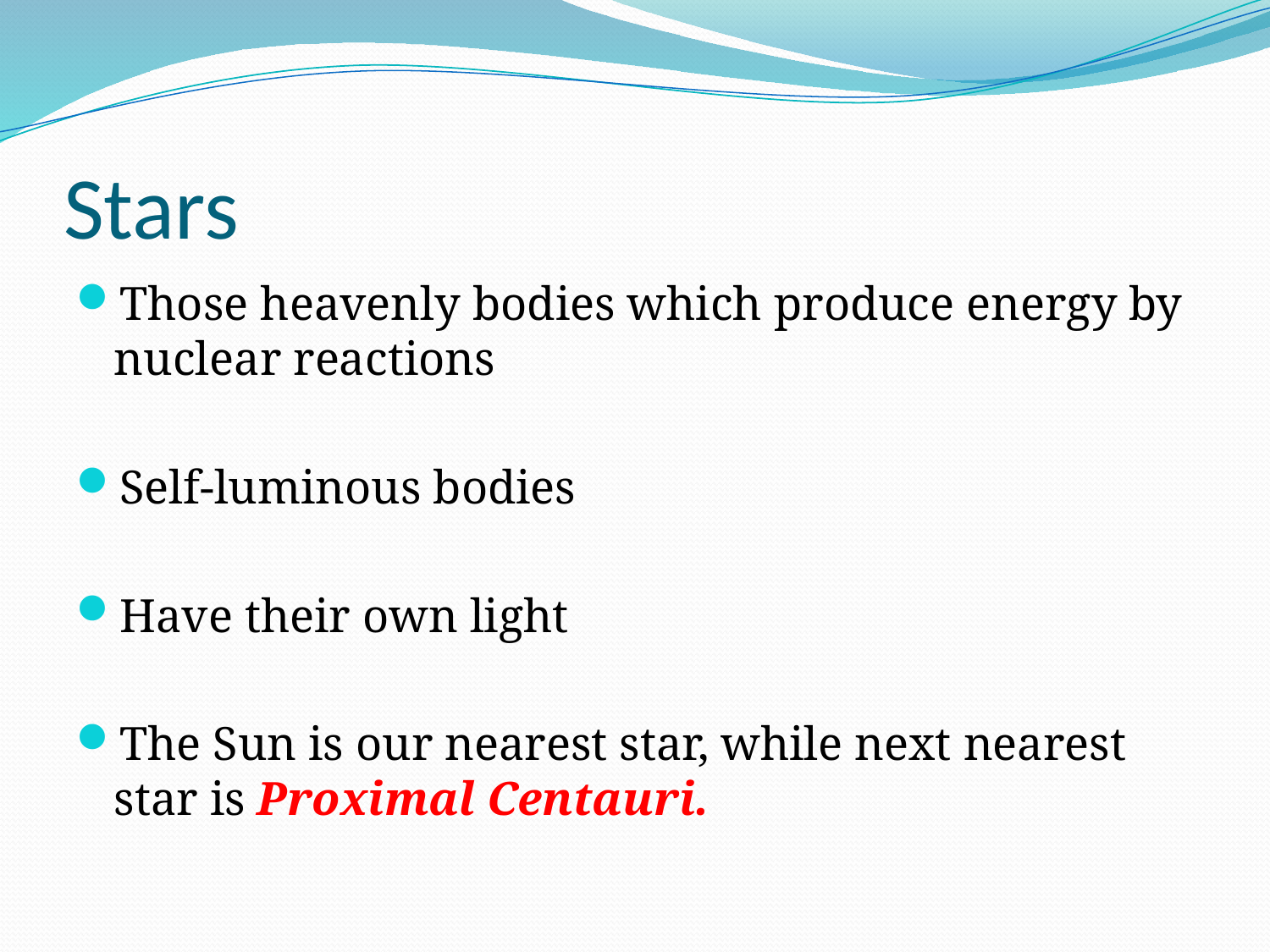

# Stars
Those heavenly bodies which produce energy by nuclear reactions

Self-luminous bodies

Have their own light

The Sun is our nearest star, while next nearest star is Proximal Centauri.